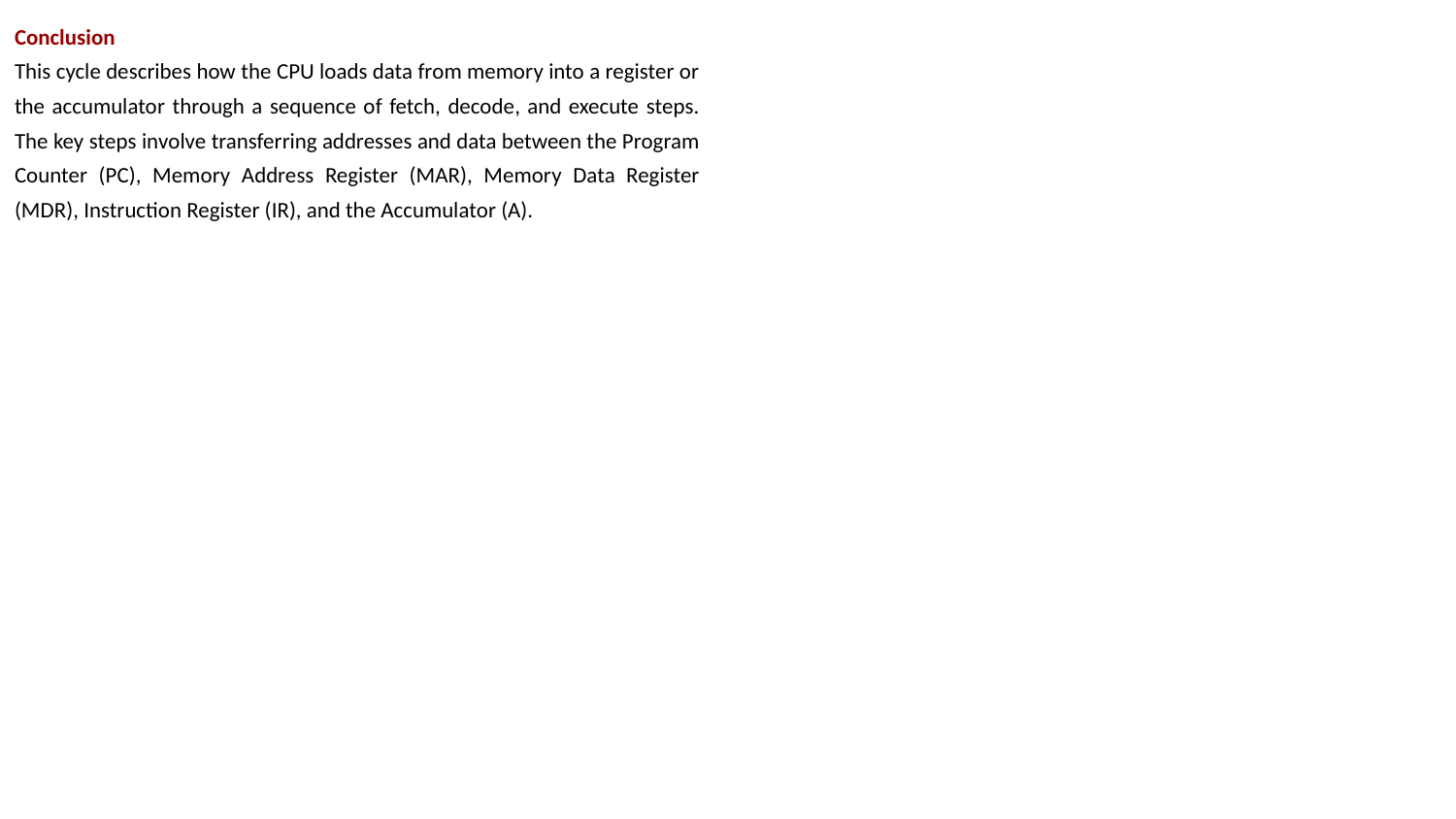

Conclusion
This cycle describes how the CPU loads data from memory into a register or the accumulator through a sequence of fetch, decode, and execute steps. The key steps involve transferring addresses and data between the Program Counter (PC), Memory Address Register (MAR), Memory Data Register (MDR), Instruction Register (IR), and the Accumulator (A).